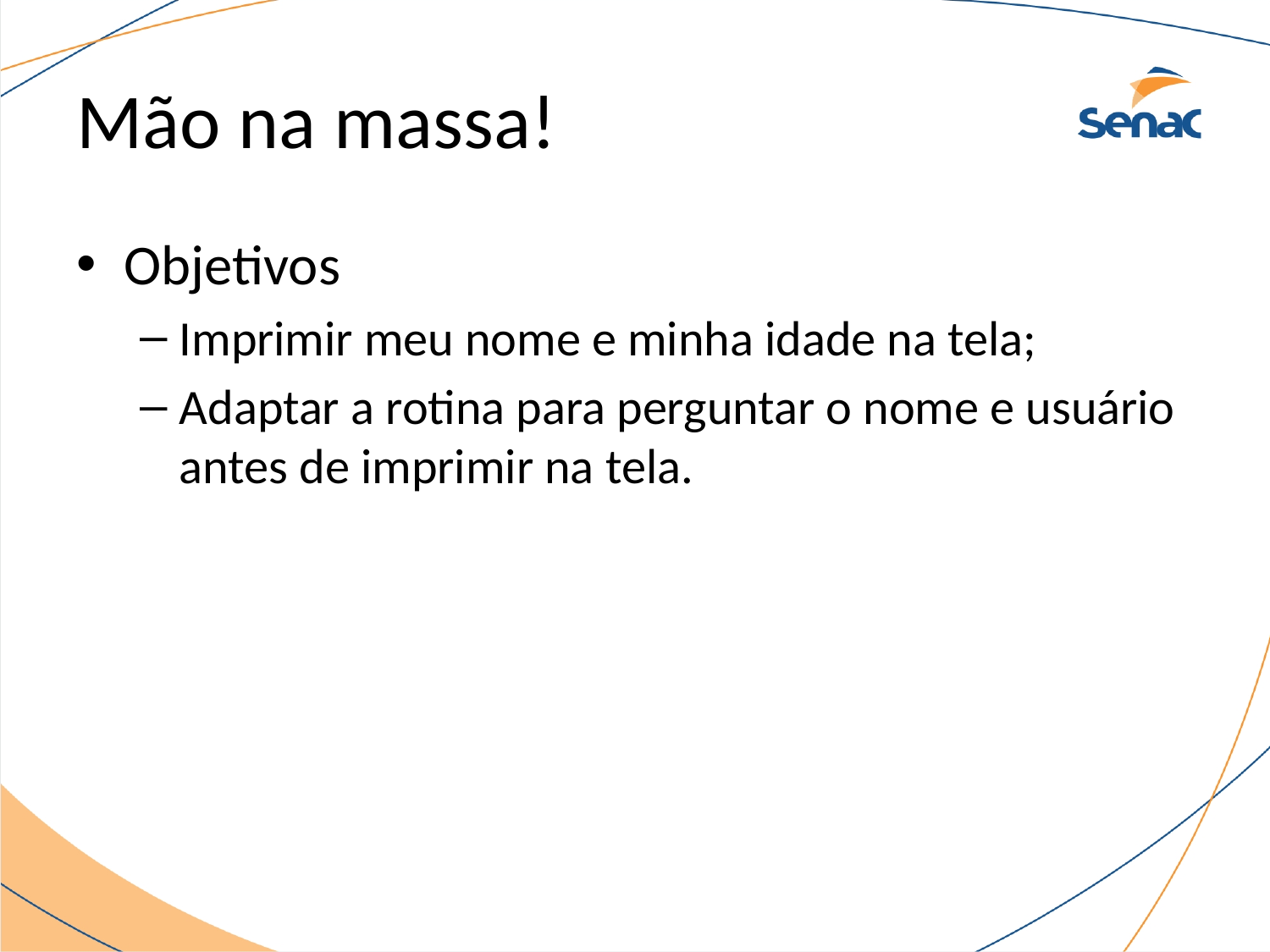

# Mão na massa!
Objetivos
Imprimir meu nome e minha idade na tela;
Adaptar a rotina para perguntar o nome e usuário antes de imprimir na tela.